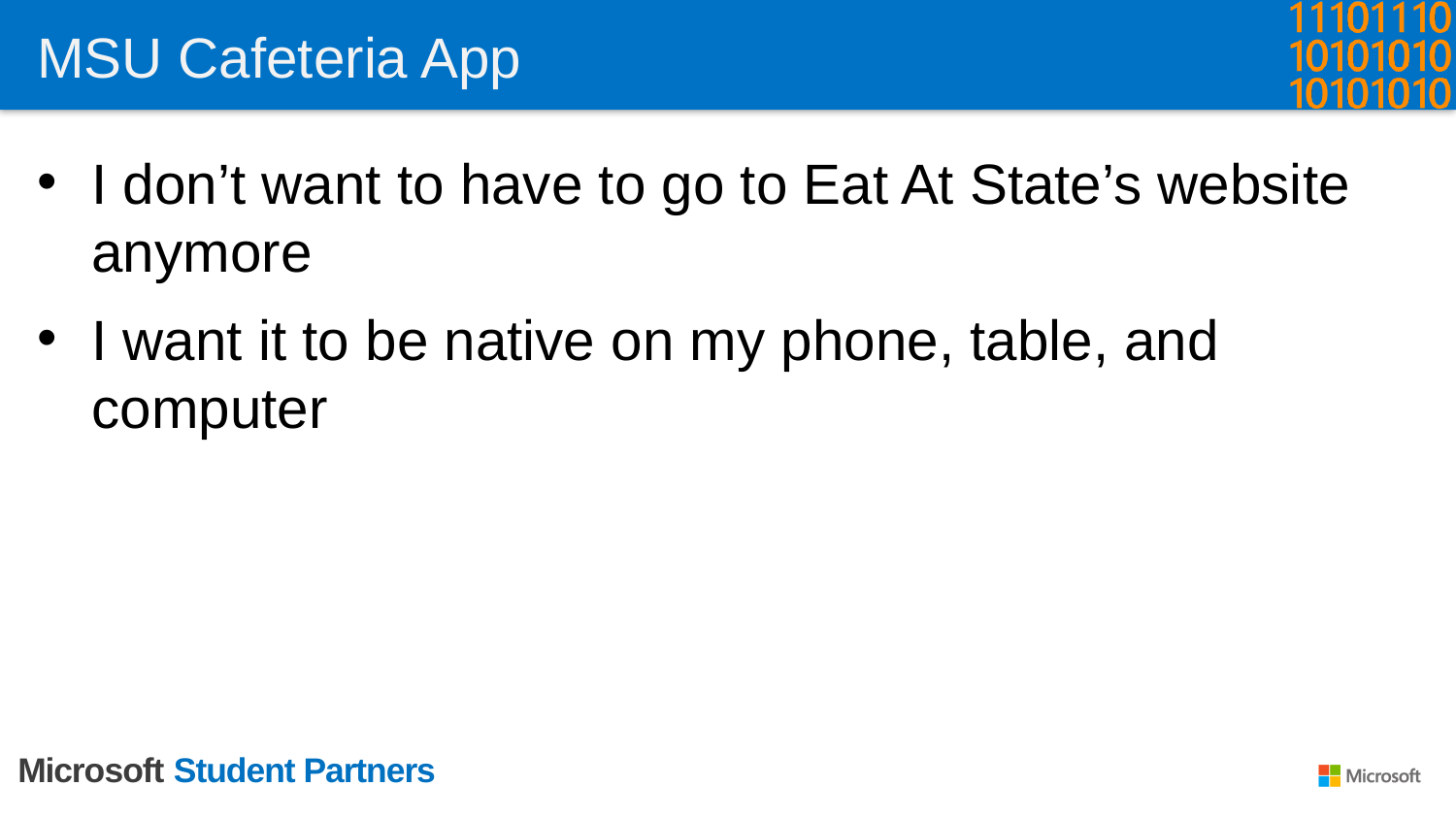

# MSU Cafeteria App
I don’t want to have to go to Eat At State’s website anymore
I want it to be native on my phone, table, and computer